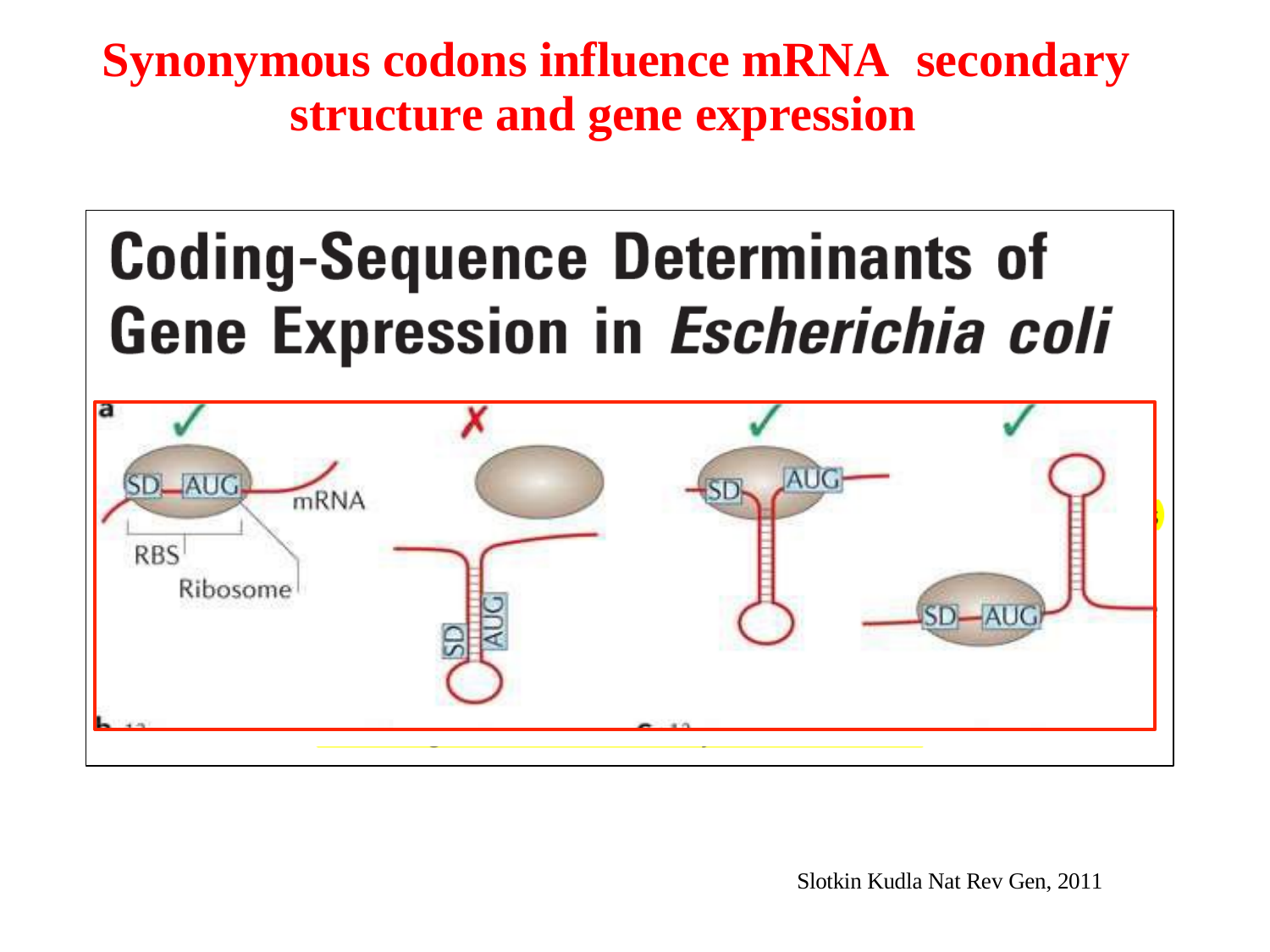

Synonymous codons influence mRNA	secondary
structure and gene expression

Slotkin Kudla Nat Rev Gen, 2011